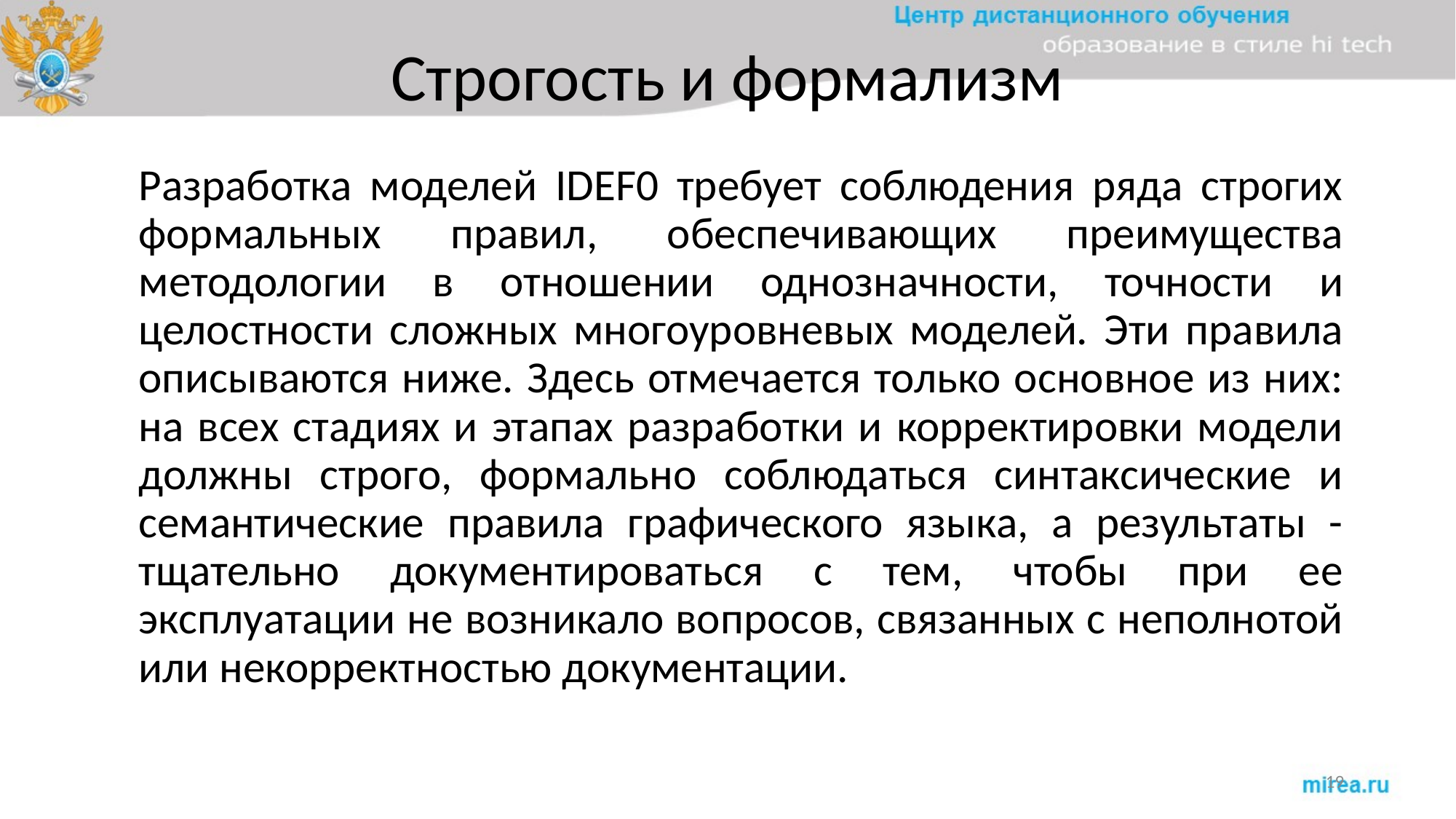

# Строгость и формализм
Разработка моделей IDEF0 требует соблюдения ряда строгих формальных правил, обеспечивающих преимущества методологии в отношении однозначности, точности и целостности сложных многоуровневых моделей. Эти правила описываются ниже. Здесь отмечается только основное из них: на всех стадиях и этапах разработки и корректировки модели должны строго, формально соблюдаться синтаксические и семантические правила графического языка, а результаты - тщательно документироваться с тем, чтобы при ее эксплуатации не возникало вопросов, связанных с неполнотой или некорректностью документации.
19